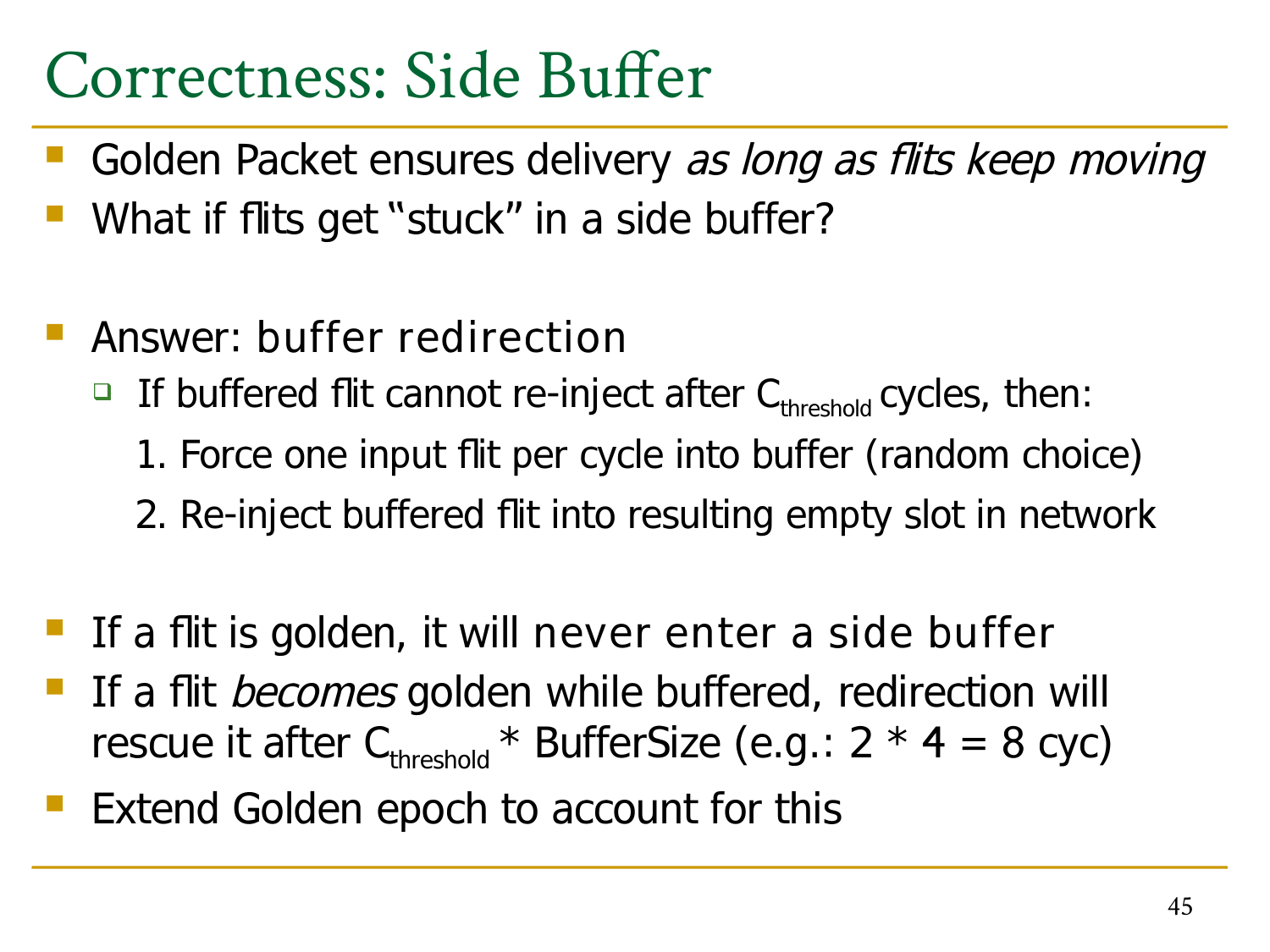

# Correctness: Side Buffer
Golden Packet ensures delivery as long as flits keep moving
What if flits get “stuck” in a side buffer?

Answer: buffer redirection
If buffered flit cannot re-inject after Cthreshold cycles, then:
    1. Force one input flit per cycle into buffer (random choice)
    2. Re-inject buffered flit into resulting empty slot in network

If a flit is golden, it will never enter a side buffer
If a flit becomes golden while buffered, redirection will rescue it after Cthreshold * BufferSize (e.g.: 2 * 4 = 8 cyc)
Extend Golden epoch to account for this
45